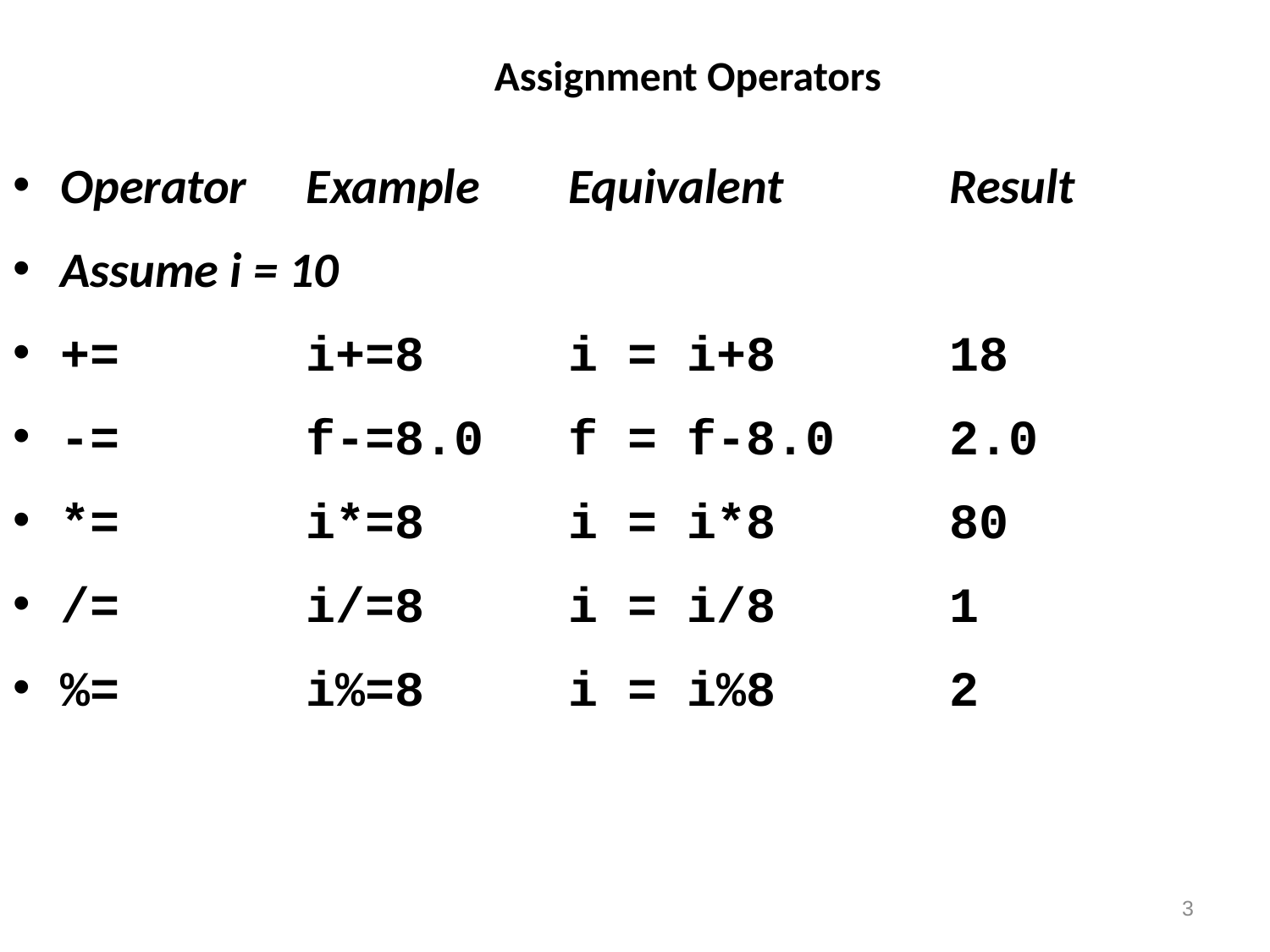

# Assignment Operators
Operator	Example	Equivalent		Result
Assume i = 10
+=	i+=8	i = i+8		18
-=	f-=8.0	f = f-8.0	2.0
*=	i*=8	i = i*8		80
/=	i/=8	i = i/8		1
%=	i%=8	i = i%8		2

3